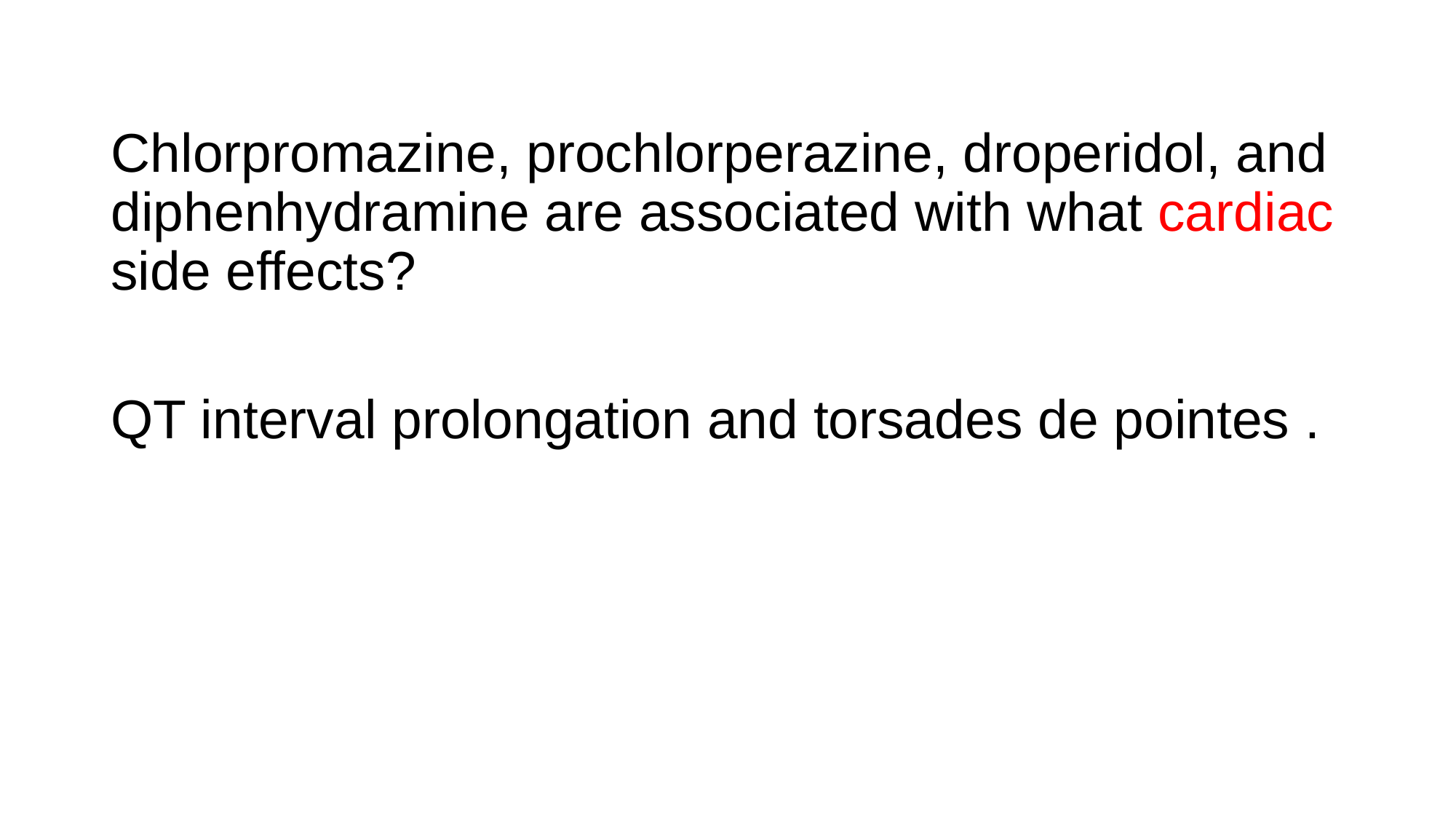

Chlorpromazine, prochlorperazine, droperidol, and diphenhydramine are associated with what cardiac side effects?

QT interval prolongation and torsades de pointes .